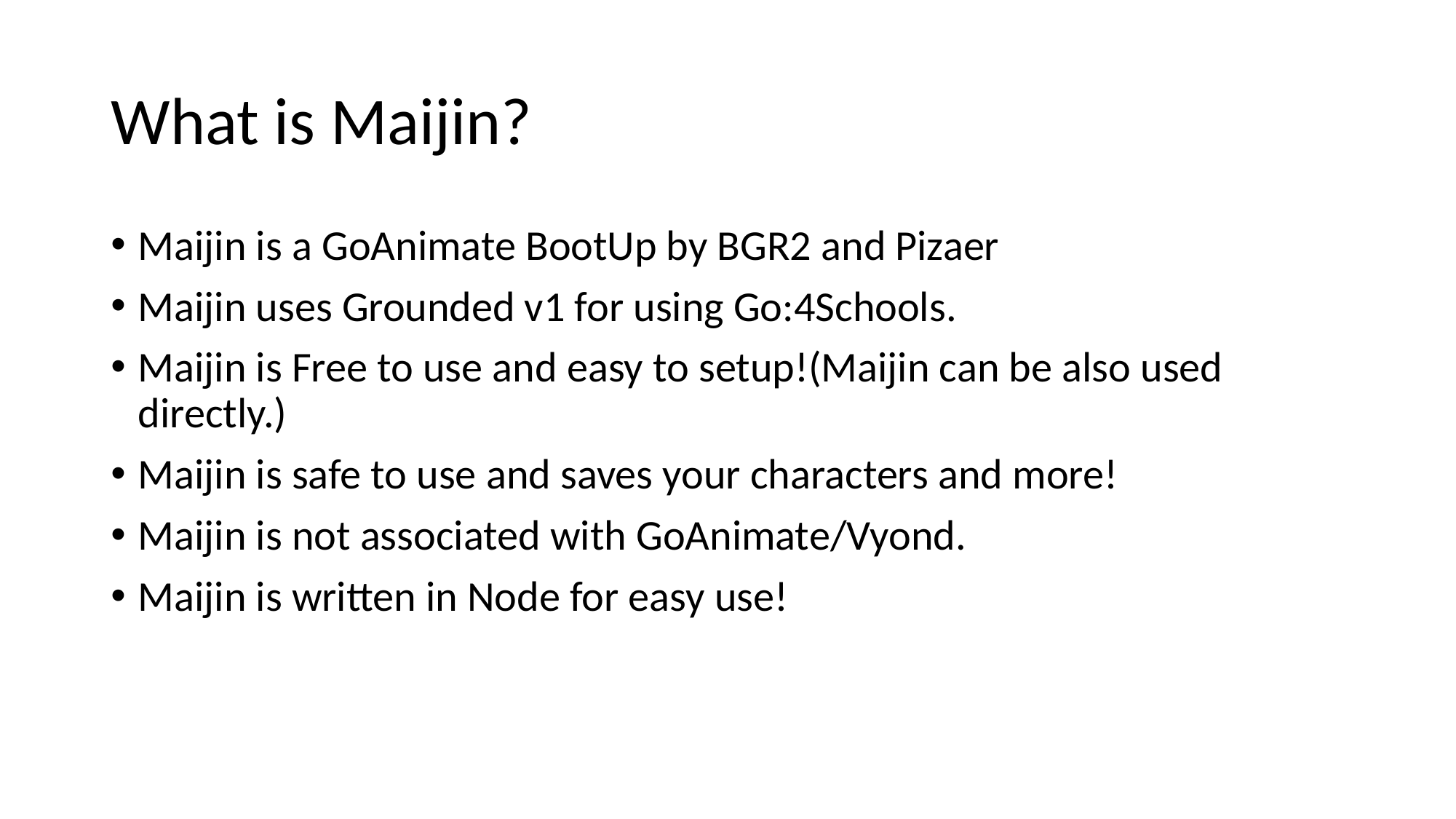

# What is Maijin?
Maijin is a GoAnimate BootUp by BGR2 and Pizaer
Maijin uses Grounded v1 for using Go:4Schools.
Maijin is Free to use and easy to setup!(Maijin can be also used directly.)
Maijin is safe to use and saves your characters and more!
Maijin is not associated with GoAnimate/Vyond.
Maijin is written in Node for easy use!